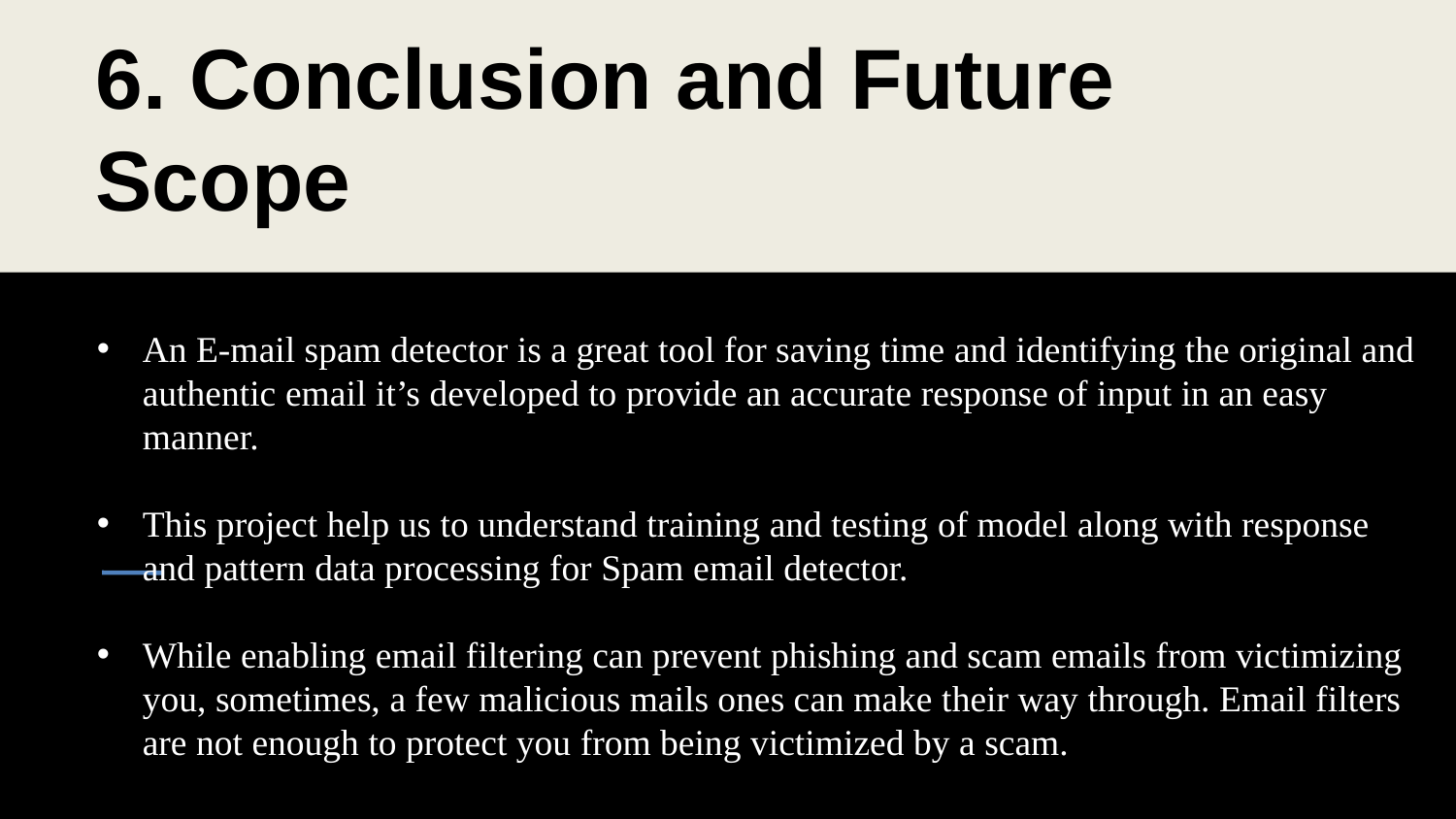

6. Conclusion and Future Scope
An E-mail spam detector is a great tool for saving time and identifying the original and authentic email it’s developed to provide an accurate response of input in an easy manner.

This project help us to understand training and testing of model along with response and pattern data processing for Spam email detector.

While enabling email filtering can prevent phishing and scam emails from victimizing you, sometimes, a few malicious mails ones can make their way through. Email filters are not enough to protect you from being victimized by a scam.